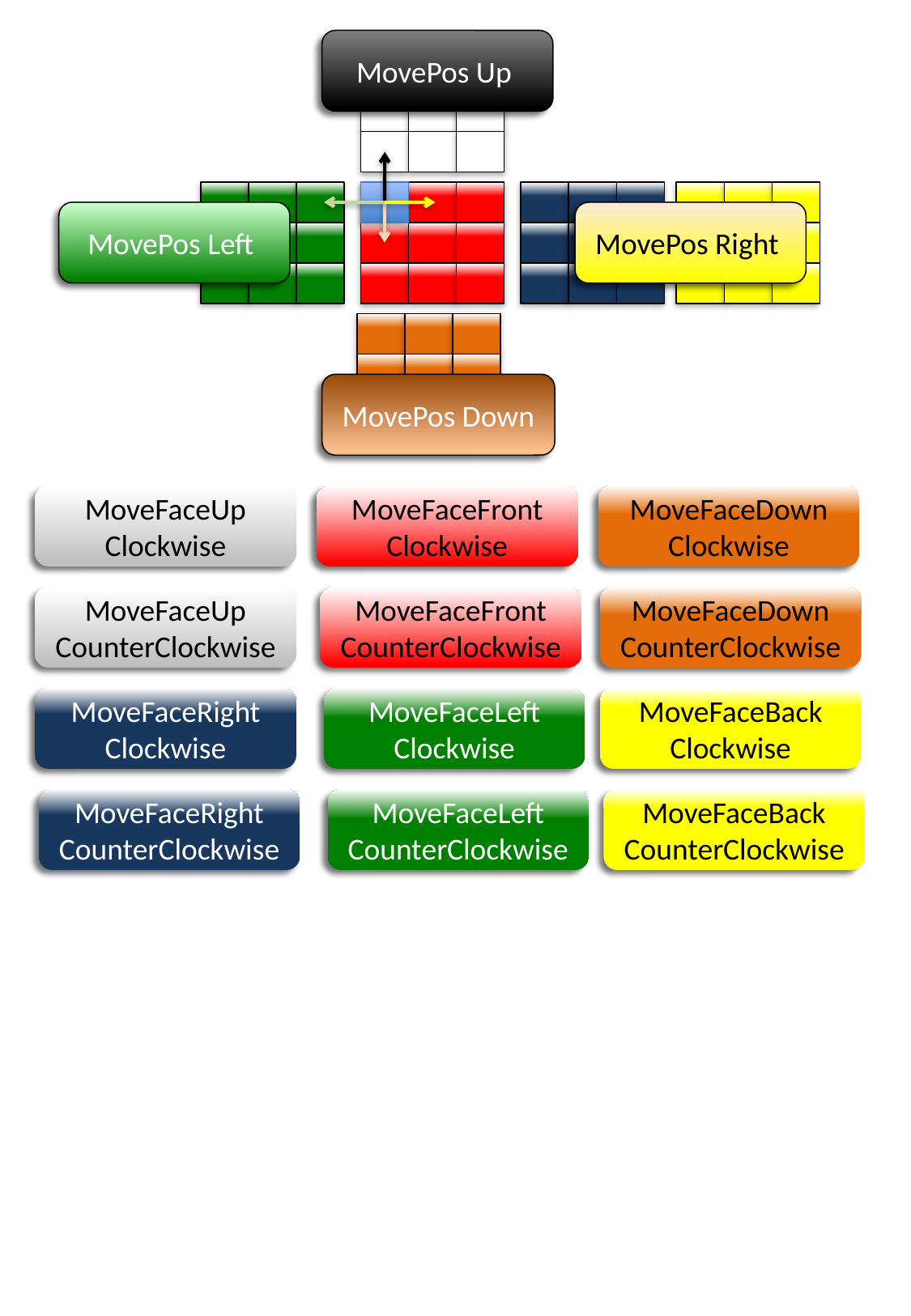

MovePos Up

MovePos Left
MovePos Right
MovePos Down
MoveFaceUp Clockwise
MoveFaceFront Clockwise
MoveFaceDown Clockwise
MoveFaceUp CounterClockwise
MoveFaceFront
CounterClockwise
MoveFaceDown
CounterClockwise
MoveFaceRight Clockwise
MoveFaceLeft Clockwise
MoveFaceBack Clockwise
MoveFaceRight
CounterClockwise
MoveFaceLeft
CounterClockwise
MoveFaceBack
CounterClockwise